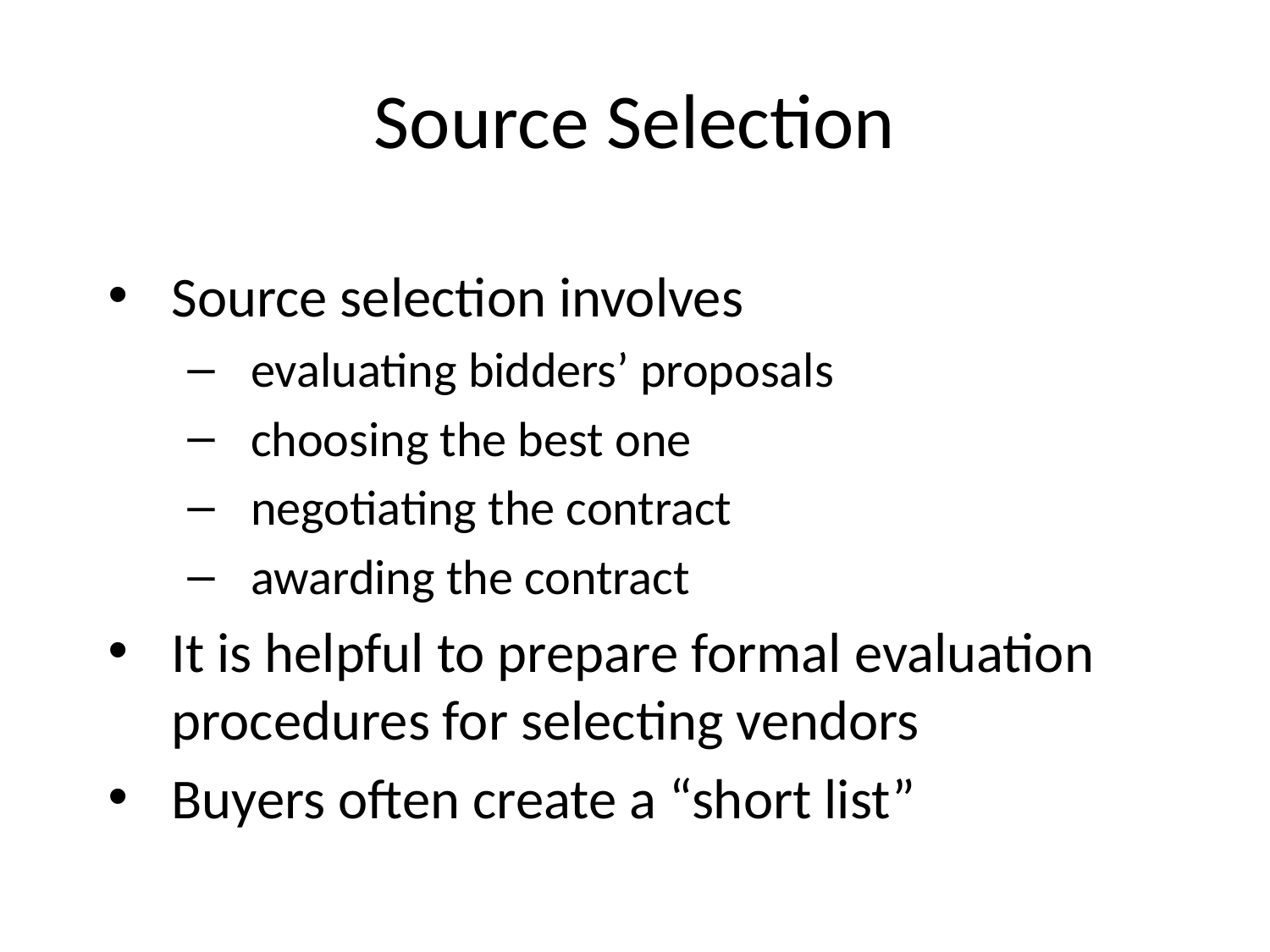

# Source Selection
Source selection involves
evaluating bidders’ proposals
choosing the best one
negotiating the contract
awarding the contract
It is helpful to prepare formal evaluation procedures for selecting vendors
Buyers often create a “short list”